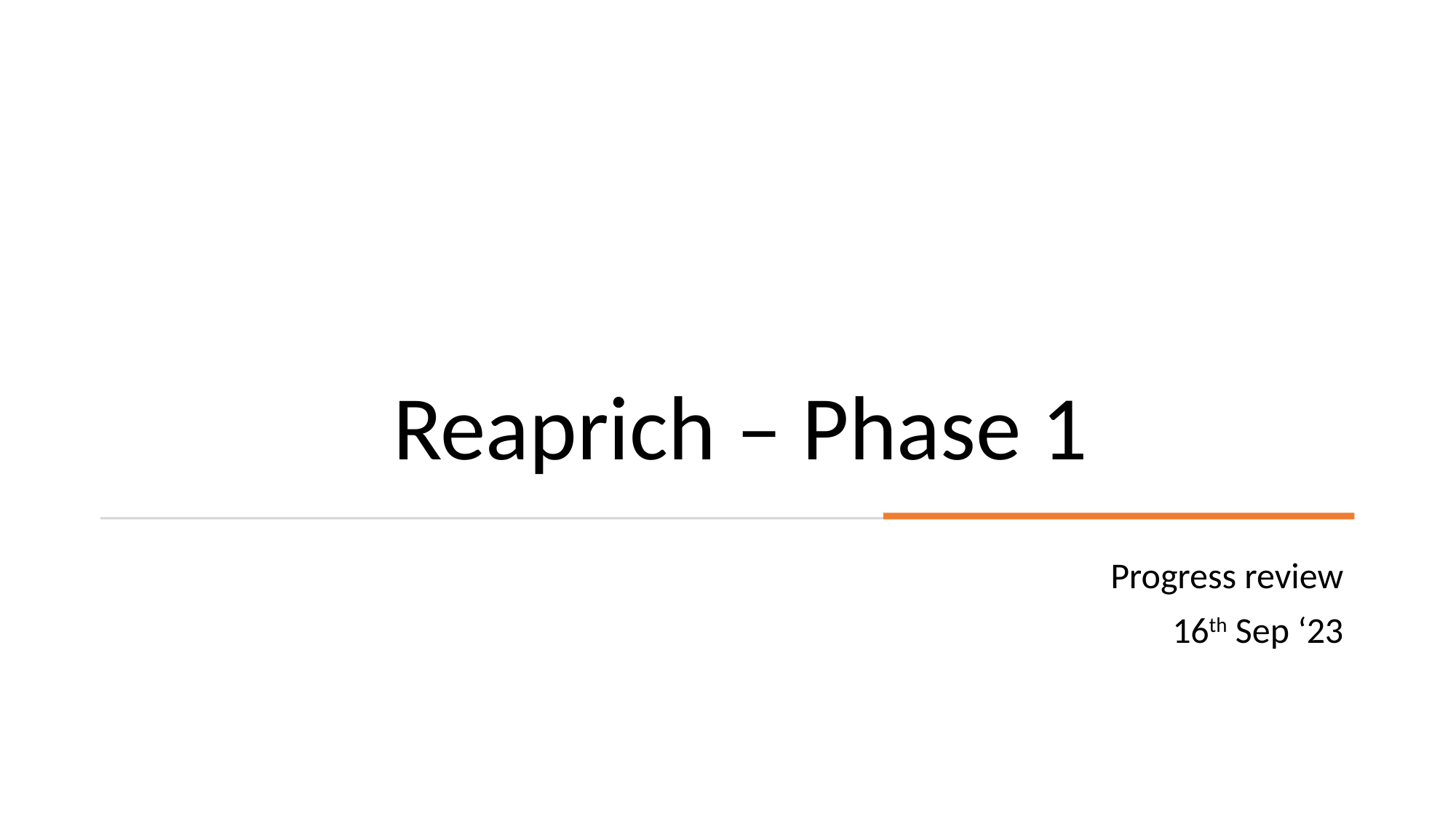

# Reaprich – Phase 1

Progress review
 16th Sep ‘23